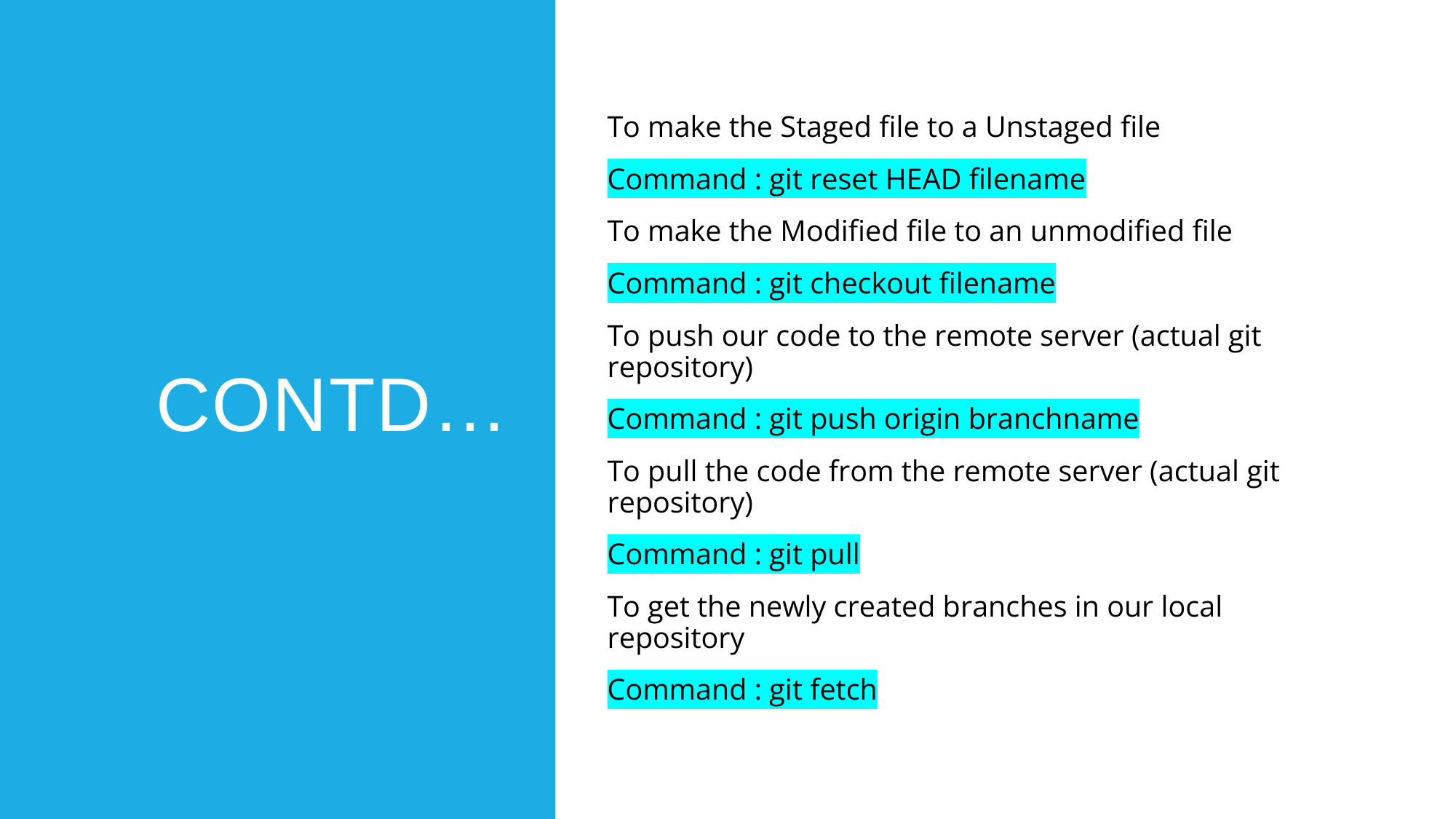

# Contd…
To make the Staged file to a Unstaged file
Command : git reset HEAD filename
To make the Modified file to an unmodified file
Command : git checkout filename
To push our code to the remote server (actual git repository)
Command : git push origin branchname
To pull the code from the remote server (actual git repository)
Command : git pull
To get the newly created branches in our local repository
Command : git fetch